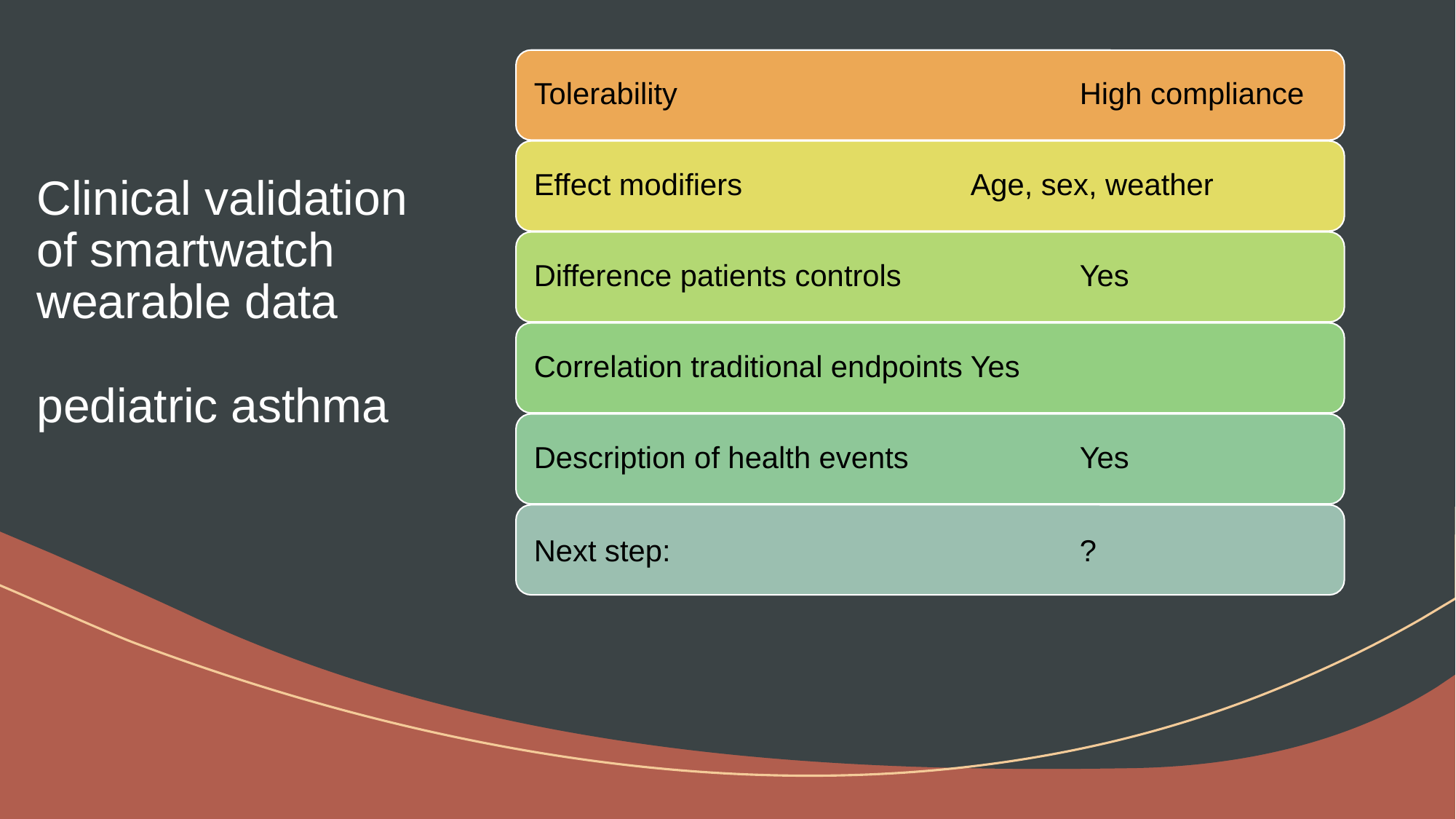

Tolerability				High compliance
Effect modifiers 			Age, sex, weather
Difference patients controls		Yes
Correlation traditional endpoints	Yes
Description of health events		Yes

Next step:				?

# Clinical validation of smartwatch wearable data pediatric asthma